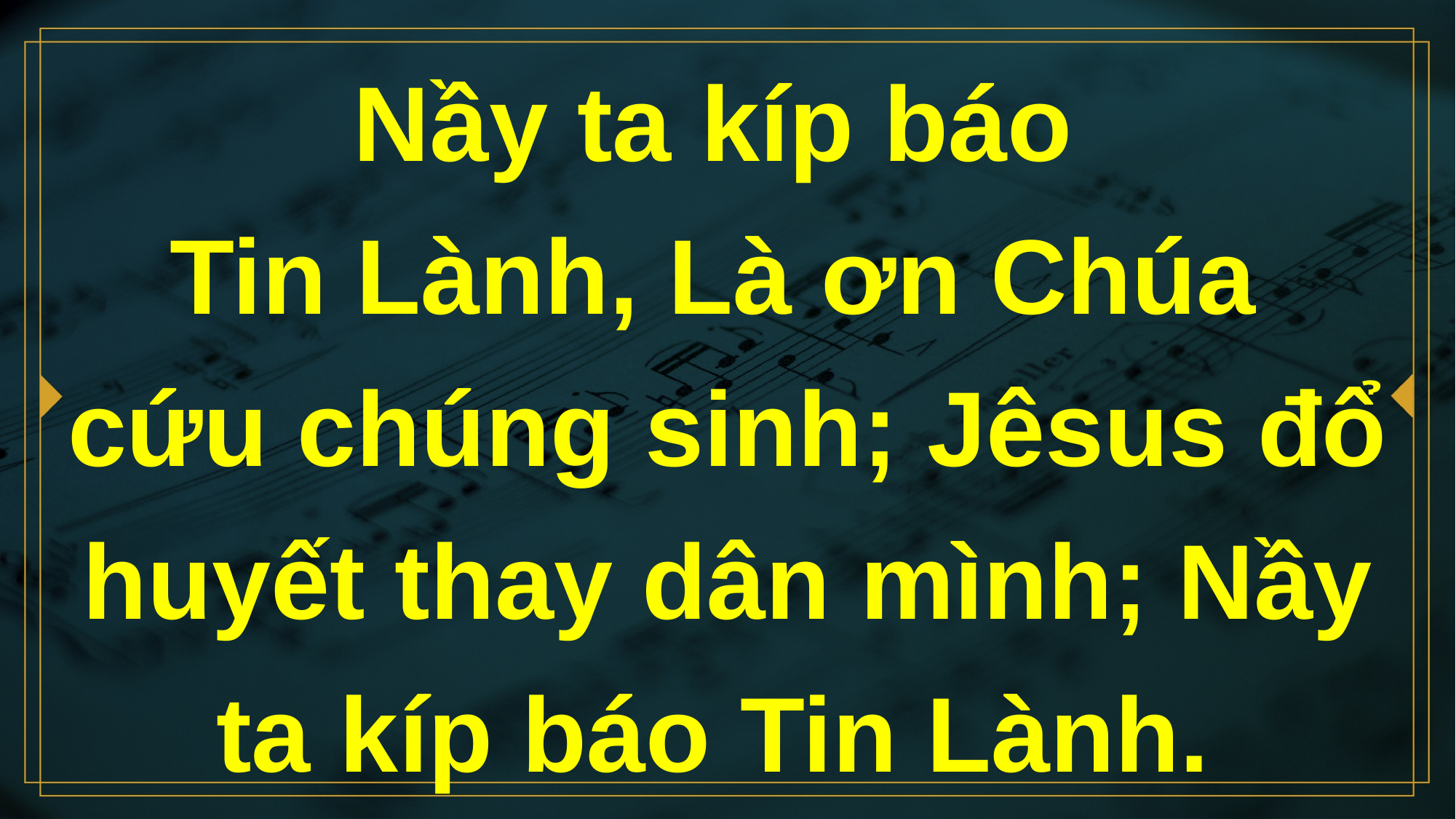

# Nầy ta kíp báo Tin Lành, Là ơn Chúa cứu chúng sinh; Jêsus đổ huyết thay dân mình; Nầy ta kíp báo Tin Lành.